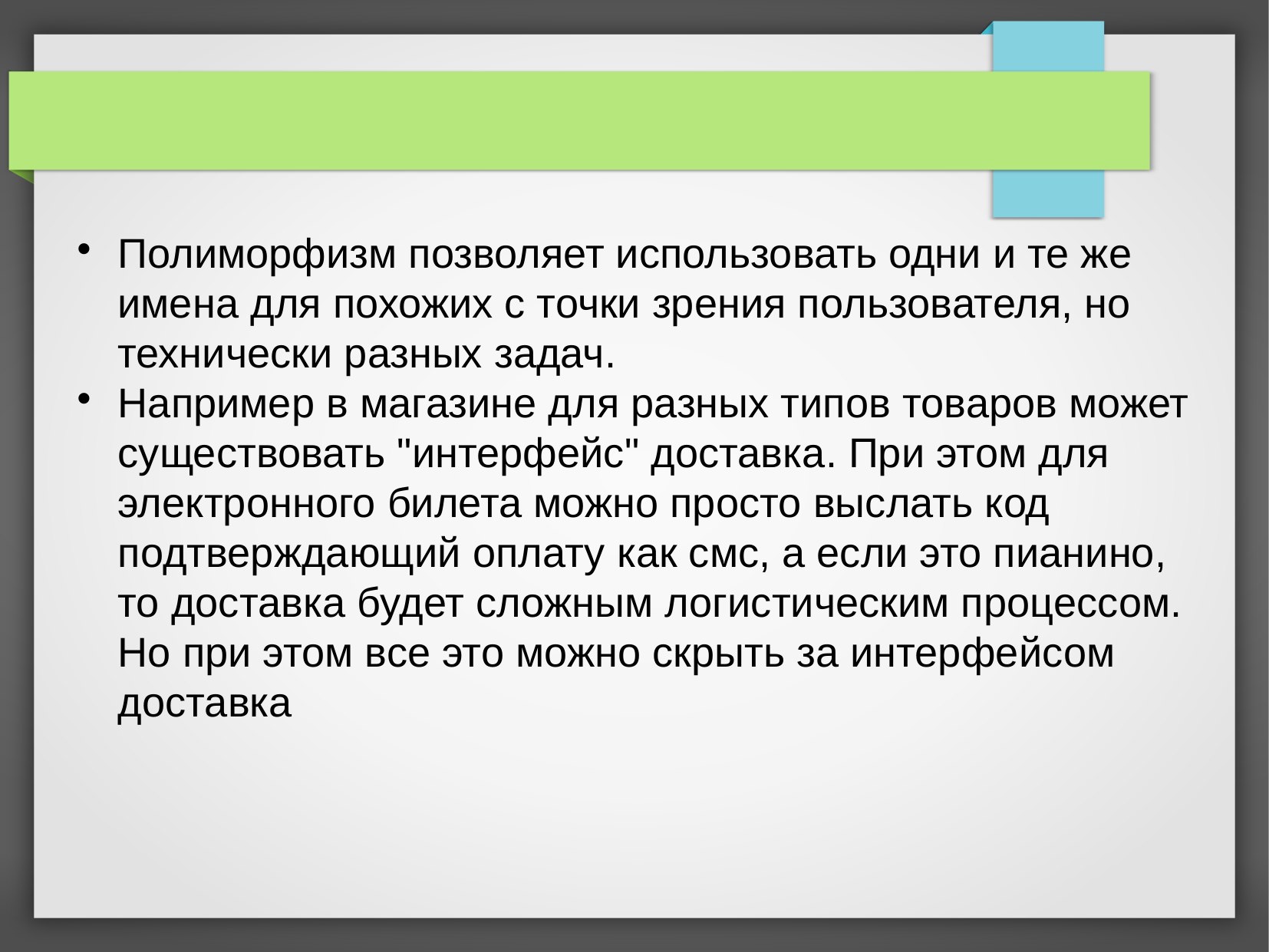

Полиморфизм позволяет использовать одни и те же имена для похожих с точки зрения пользователя, но технически разных задач.
Например в магазине для разных типов товаров может существовать "интерфейс" доставка. При этом для электронного билета можно просто выслать код подтверждающий оплату как смс, а если это пианино, то доставка будет сложным логистическим процессом. Но при этом все это можно скрыть за интерфейсом доставка